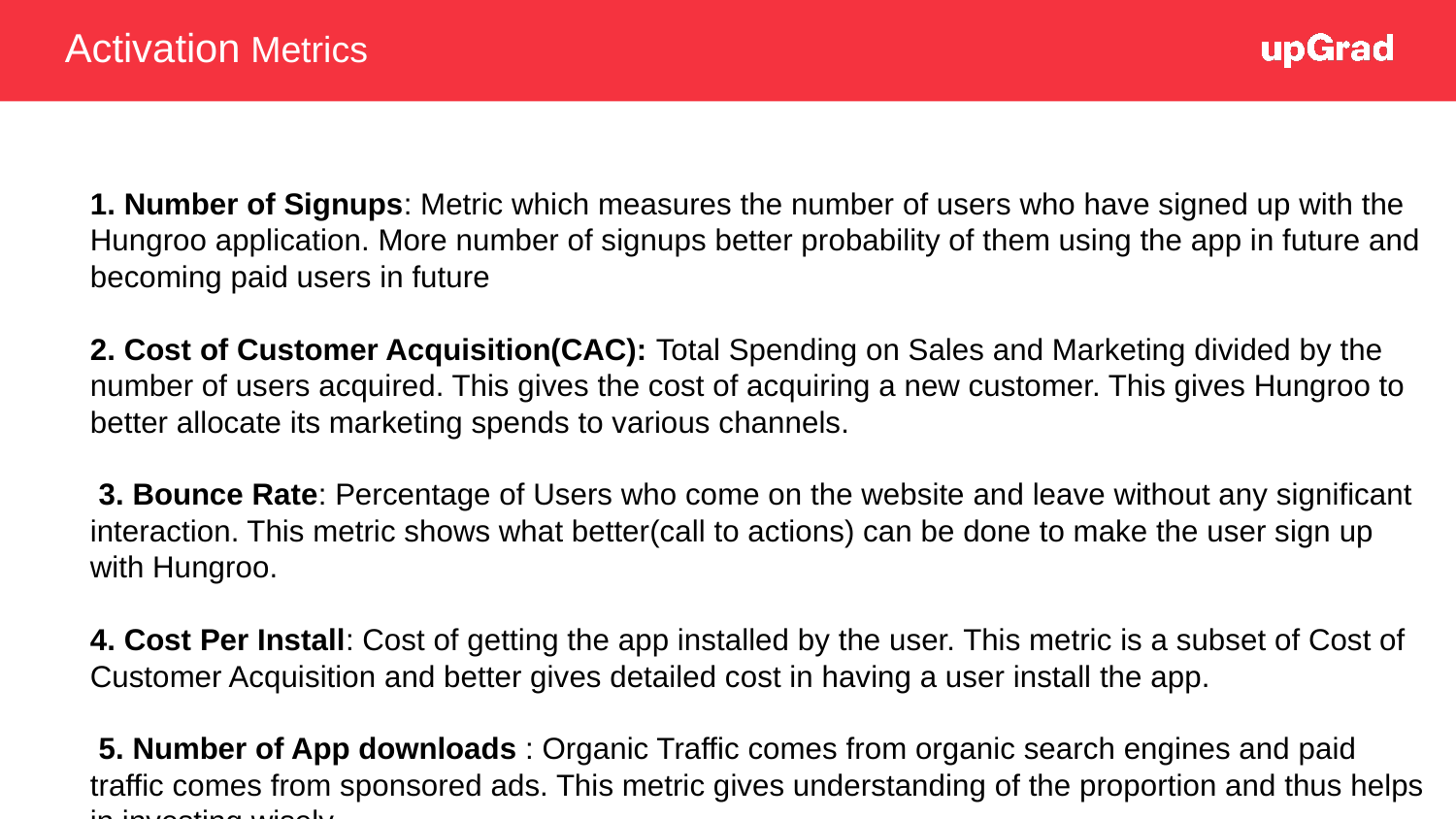

# Activation Metrics
1. Number of Signups: Metric which measures the number of users who have signed up with the Hungroo application. More number of signups better probability of them using the app in future and becoming paid users in future

2. Cost of Customer Acquisition(CAC): Total Spending on Sales and Marketing divided by the number of users acquired. This gives the cost of acquiring a new customer. This gives Hungroo to better allocate its marketing spends to various channels.

 3. Bounce Rate: Percentage of Users who come on the website and leave without any significant interaction. This metric shows what better(call to actions) can be done to make the user sign up with Hungroo.

4. Cost Per Install: Cost of getting the app installed by the user. This metric is a subset of Cost of Customer Acquisition and better gives detailed cost in having a user install the app.

 5. Number of App downloads : Organic Traffic comes from organic search engines and paid traffic comes from sponsored ads. This metric gives understanding of the proportion and thus helps in investing wisely